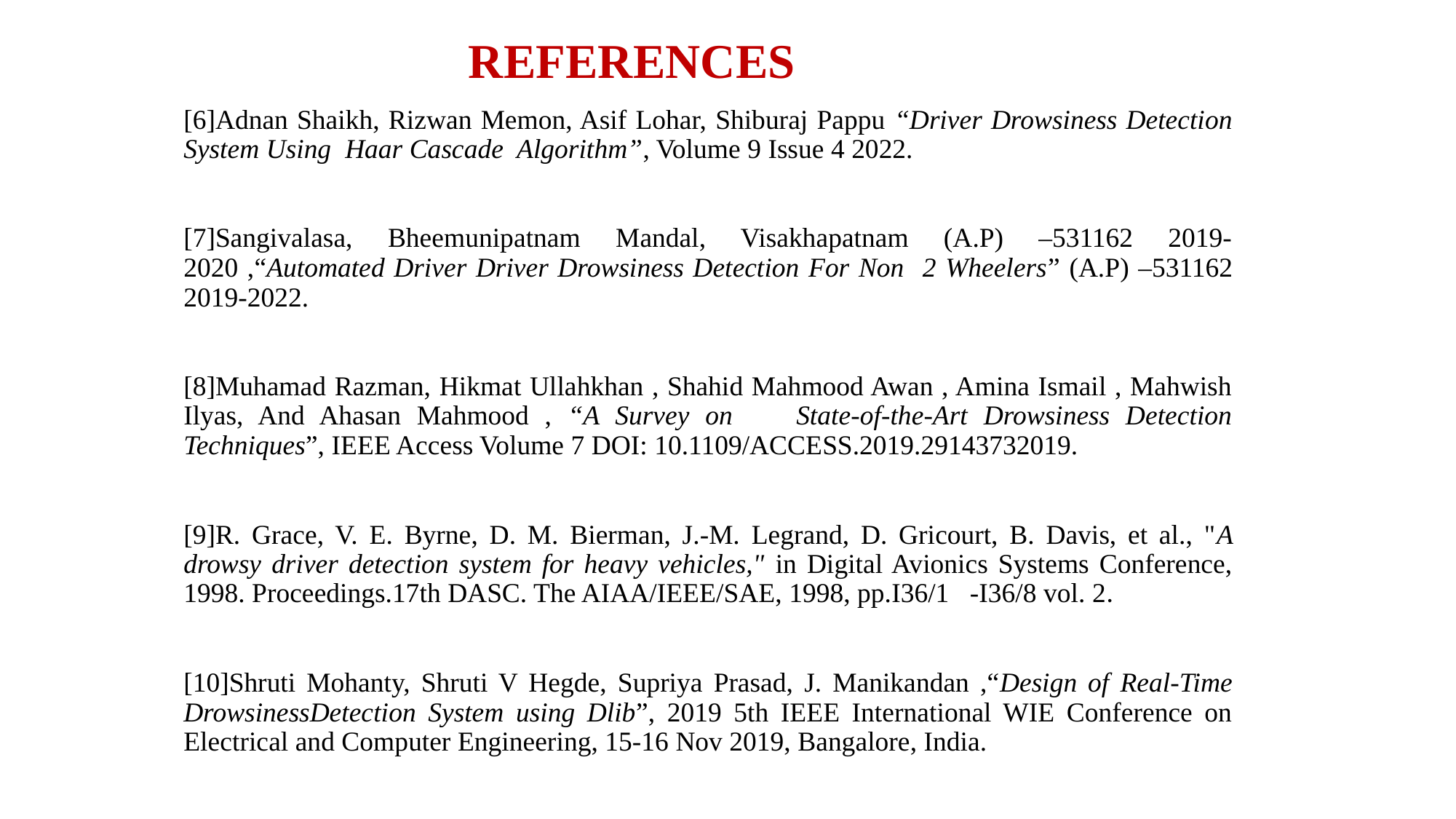

# REFERENCES
[6]Adnan Shaikh, Rizwan Memon, Asif Lohar, Shiburaj Pappu “Driver Drowsiness Detection System Using  Haar Cascade  Algorithm”, Volume 9 Issue 4 2022.

[7]Sangivalasa, Bheemunipatnam Mandal, Visakhapatnam (A.P) –531162 2019-2020 ,“Automated Driver Driver Drowsiness Detection For Non  2 Wheelers” (A.P) –531162 2019-2022.

[8]Muhamad Razman, Hikmat Ullahkhan , Shahid Mahmood Awan , Amina Ismail , Mahwish Ilyas, And Ahasan Mahmood , “A Survey on    State-of-the-Art Drowsiness Detection Techniques”, IEEE Access Volume 7 DOI: 10.1109/ACCESS.2019.29143732019.

[9]R. Grace, V. E. Byrne, D. M. Bierman, J.-M. Legrand, D. Gricourt, B. Davis, et al., "A drowsy driver detection system for heavy vehicles," in Digital Avionics Systems Conference, 1998. Proceedings.17th DASC. The AIAA/IEEE/SAE, 1998, pp.I36/1   -I36/8 vol. 2.

[10]Shruti Mohanty, Shruti V Hegde, Supriya Prasad, J. Manikandan ,“Design of Real-Time DrowsinessDetection System using Dlib”, 2019 5th IEEE International WIE Conference on Electrical and Computer Engineering, 15-16 Nov 2019, Bangalore, India.